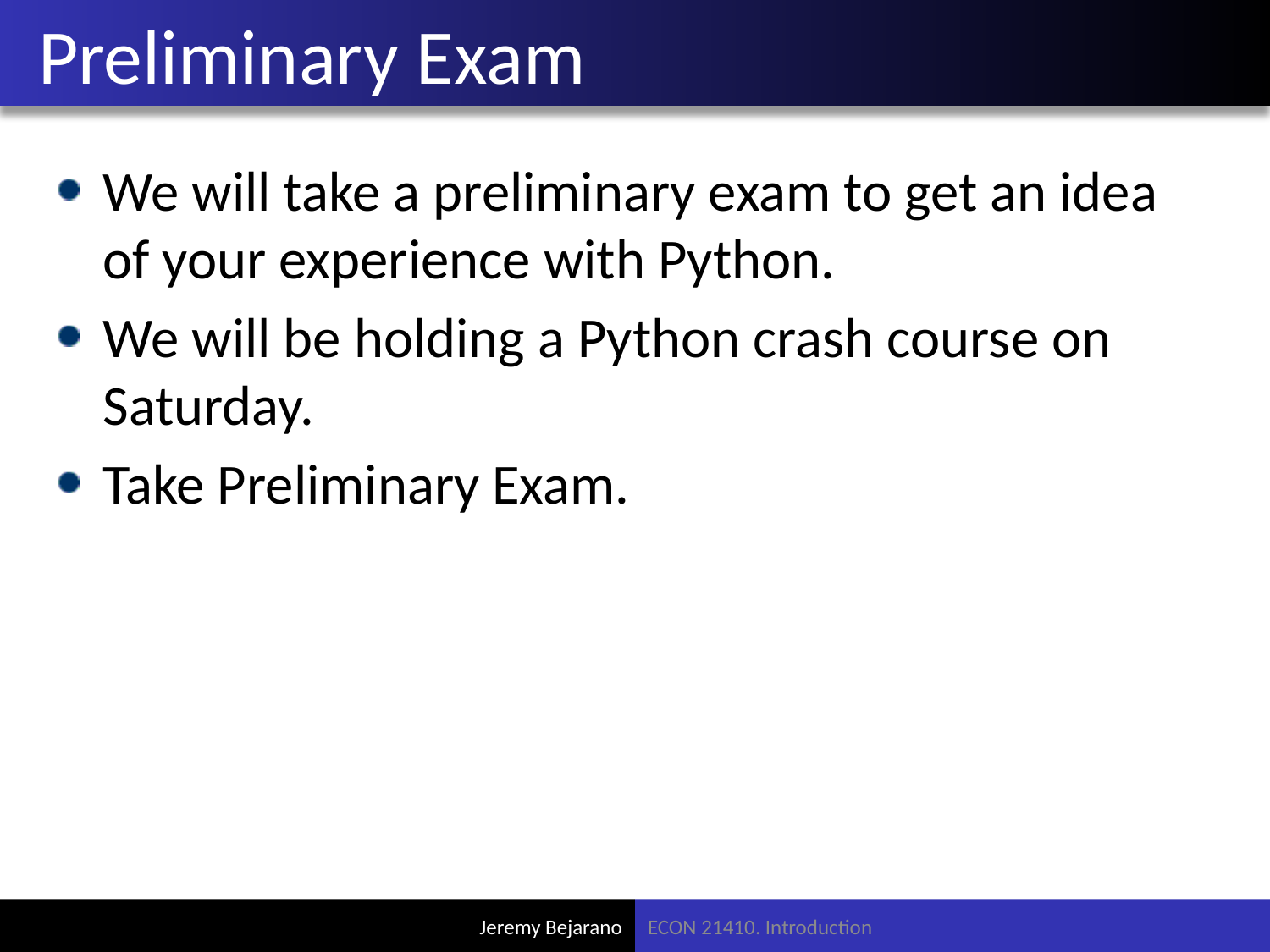

# Preliminary Exam
We will take a preliminary exam to get an idea of your experience with Python.
We will be holding a Python crash course on Saturday.
Take Preliminary Exam.
ECON 21410. Introduction